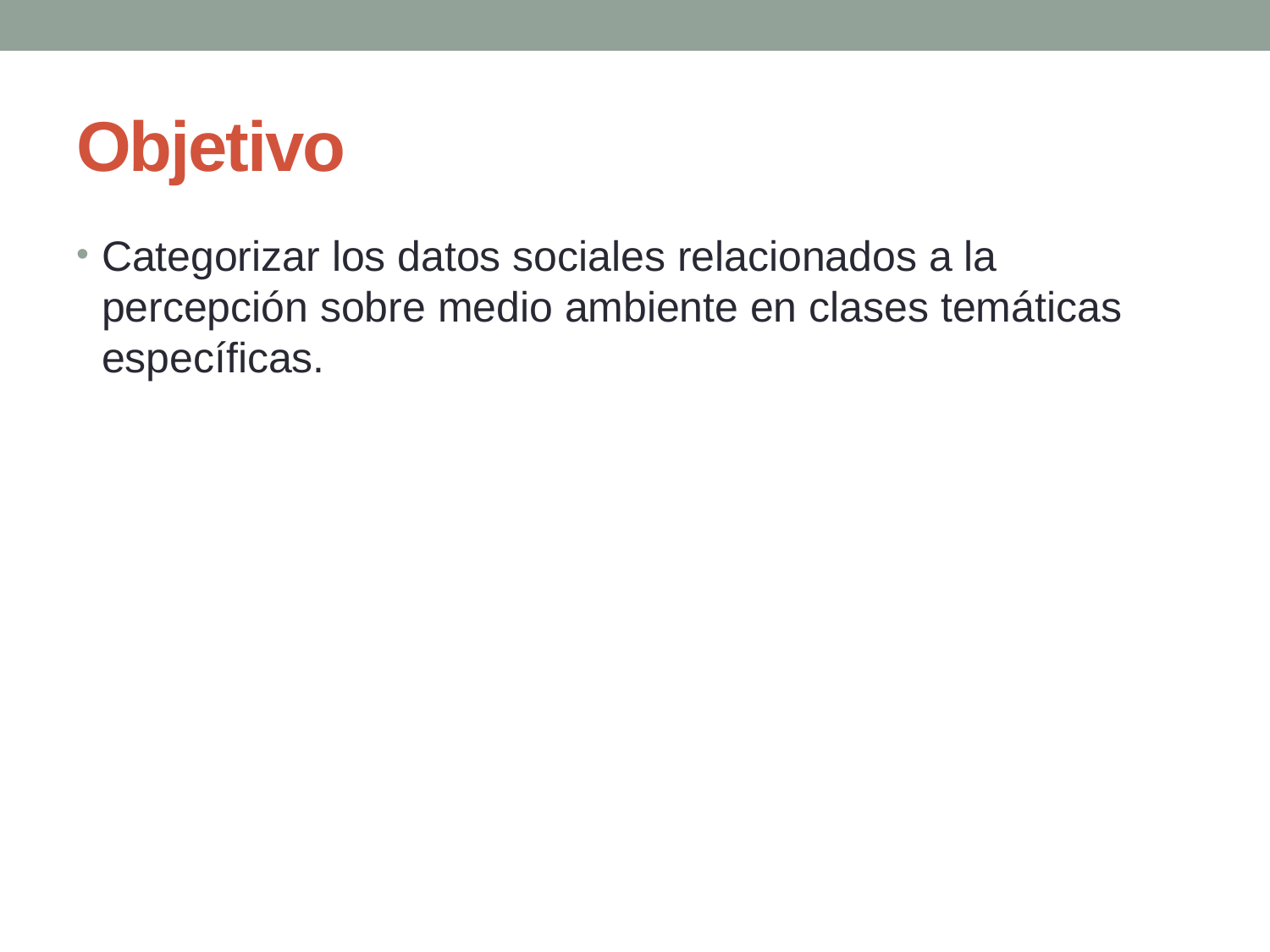

# Objetivo
Categorizar los datos sociales relacionados a la percepción sobre medio ambiente en clases temáticas específicas.